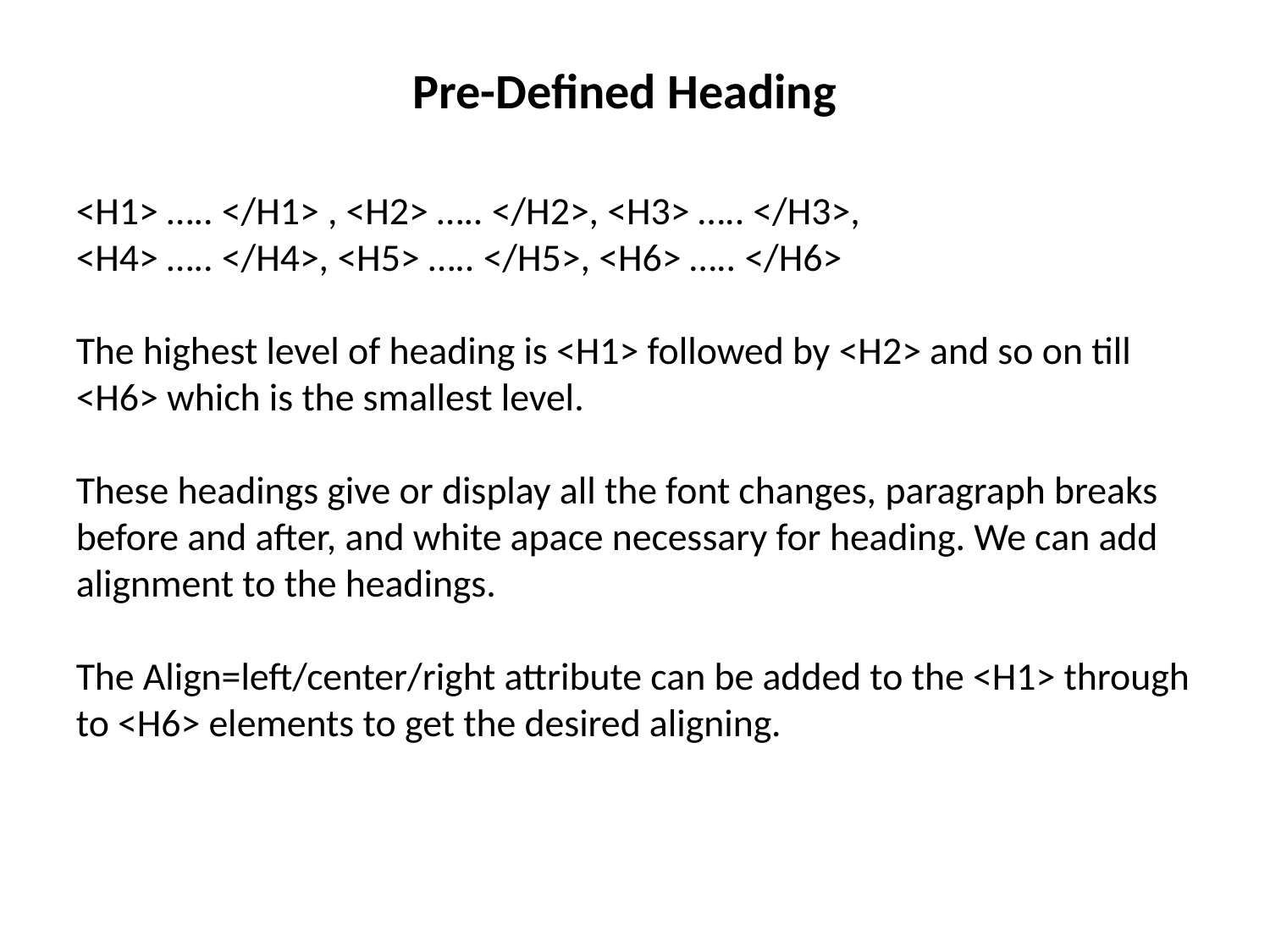

Pre-Defined Heading
<H1> ….. </H1> , <H2> ….. </H2>, <H3> ….. </H3>,
<H4> ….. </H4>, <H5> ….. </H5>, <H6> ….. </H6>

The highest level of heading is <H1> followed by <H2> and so on till <H6> which is the smallest level.

These headings give or display all the font changes, paragraph breaks before and after, and white apace necessary for heading. We can add alignment to the headings.

The Align=left/center/right attribute can be added to the <H1> through to <H6> elements to get the desired aligning.